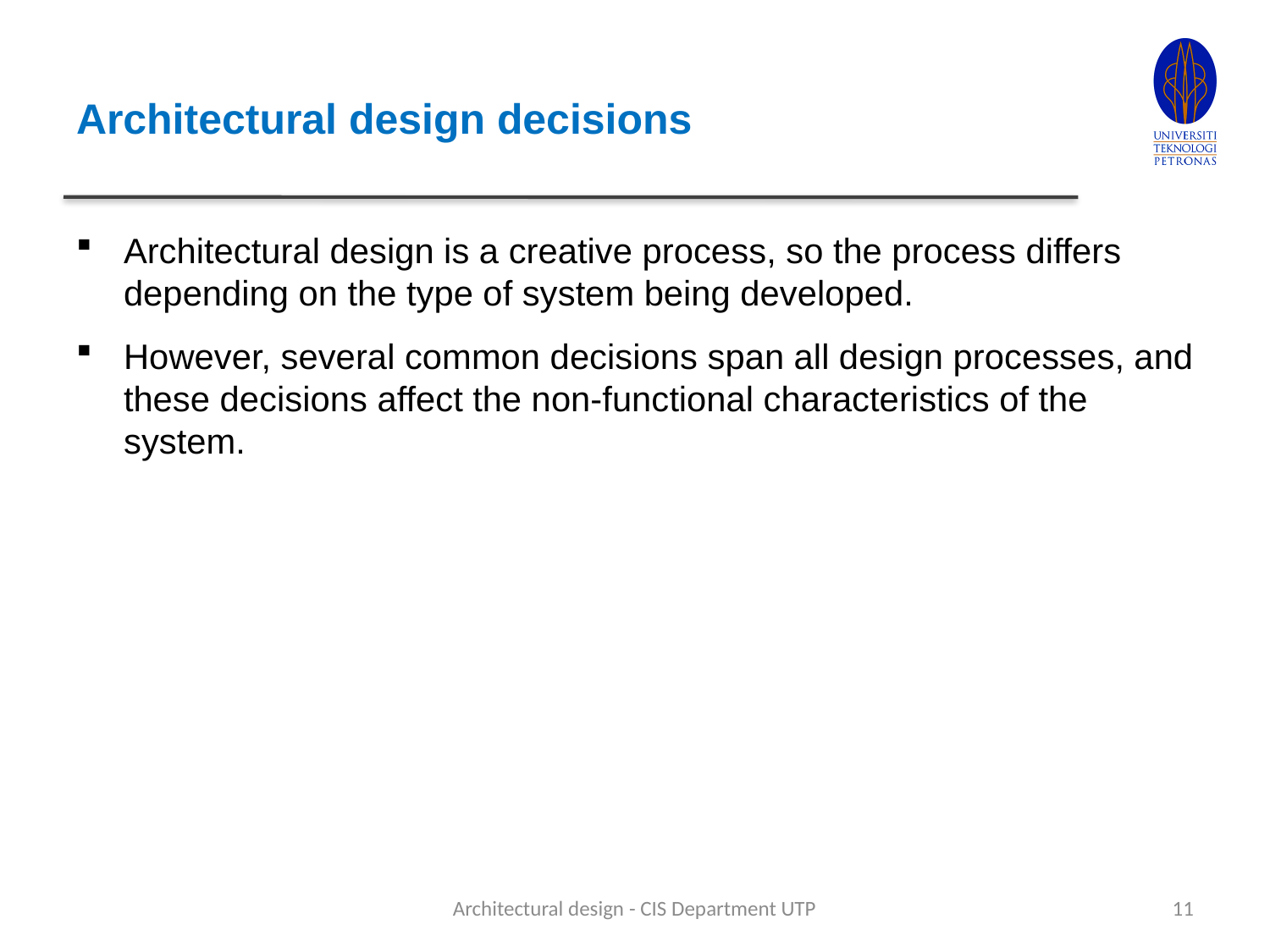

# Architectural design decisions
Architectural design is a creative process, so the process differs depending on the type of system being developed.
However, several common decisions span all design processes, and these decisions affect the non-functional characteristics of the system.
Architectural design - CIS Department UTP
11